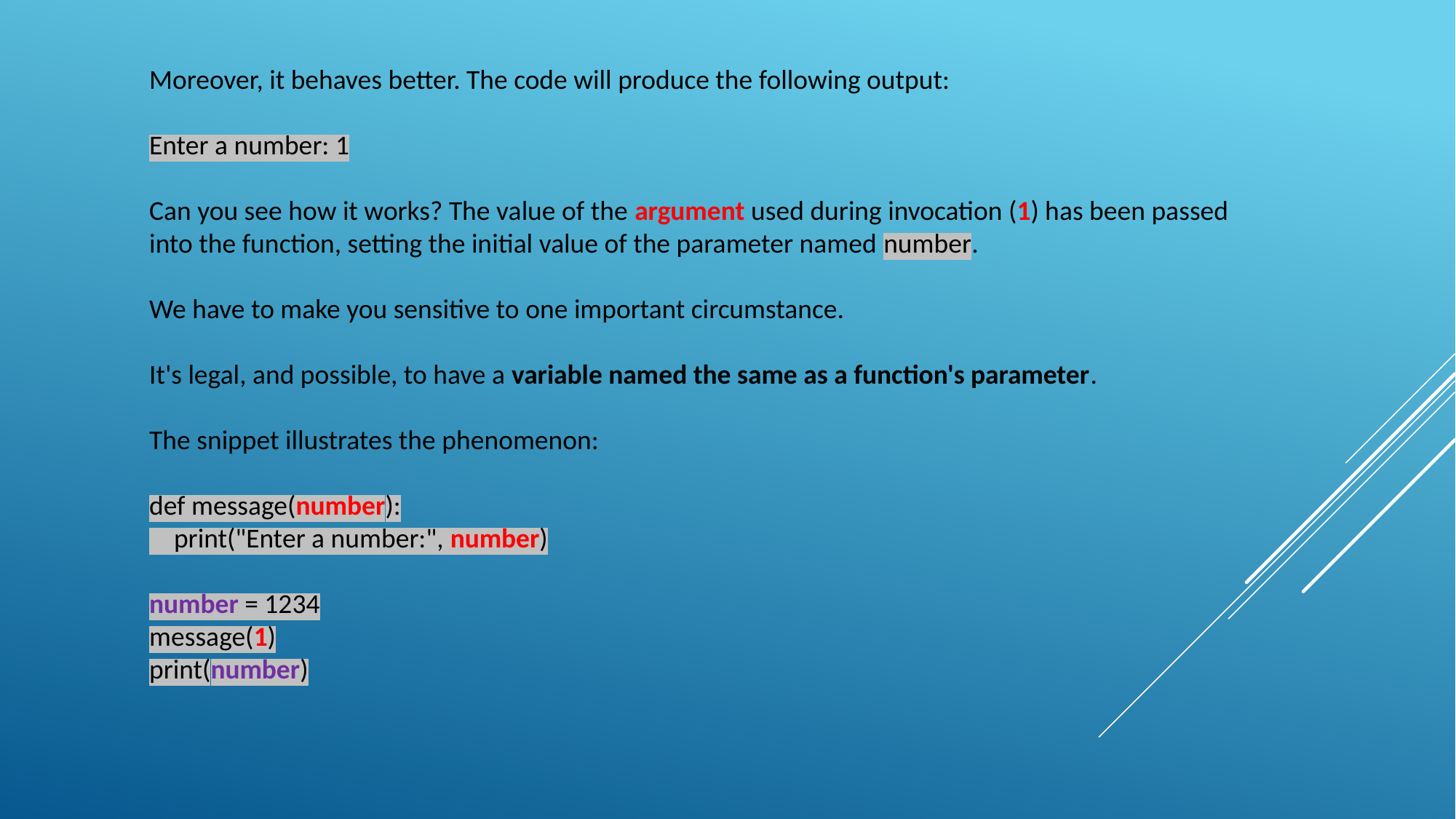

Moreover, it behaves better. The code will produce the following output:

Enter a number: 1

Can you see how it works? The value of the argument used during invocation (1) has been passed into the function, setting the initial value of the parameter named number.

We have to make you sensitive to one important circumstance.

It's legal, and possible, to have a variable named the same as a function's parameter.

The snippet illustrates the phenomenon:

def message(number):
    print("Enter a number:", number)

number = 1234
message(1)
print(number)